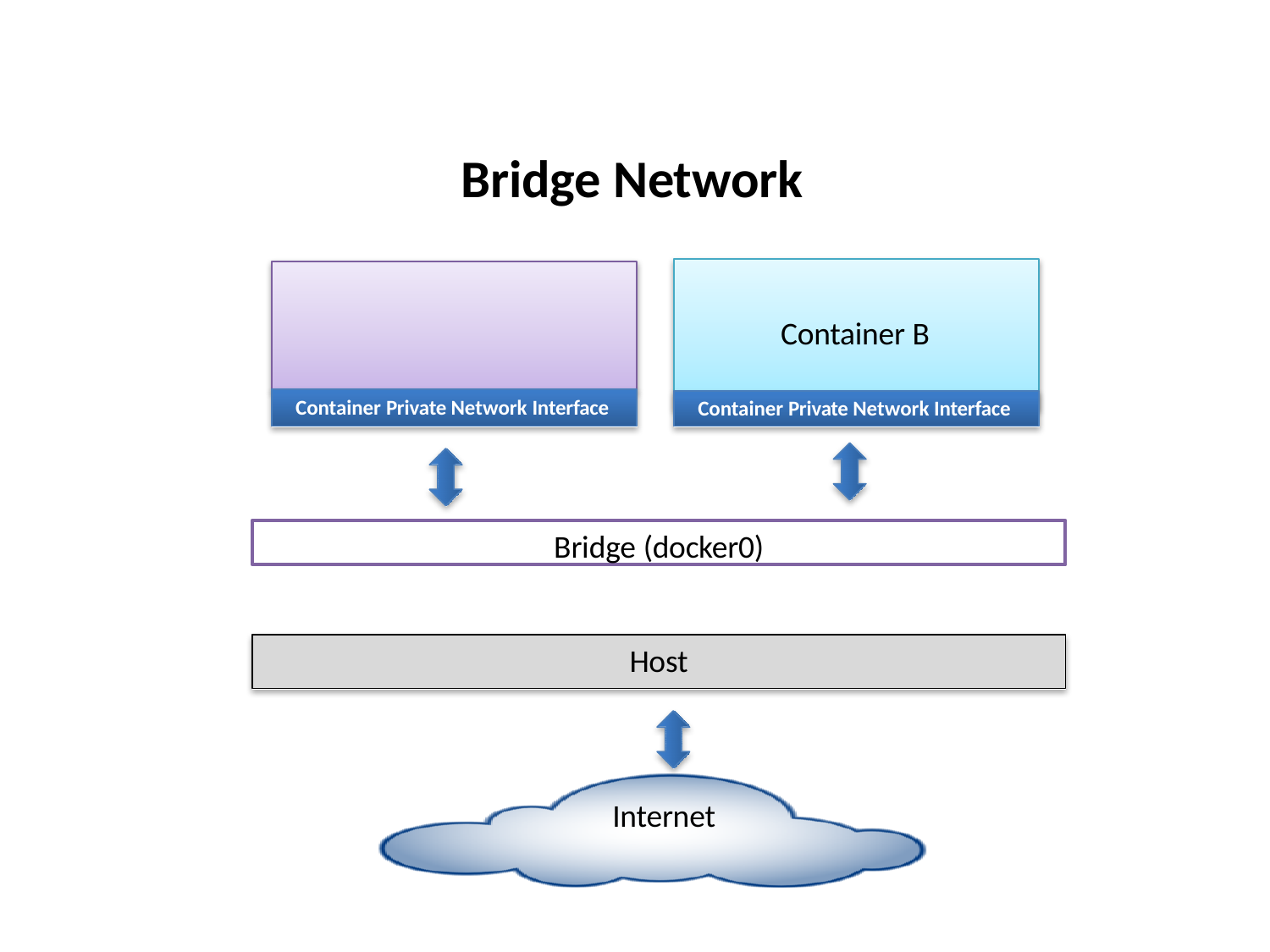

# Bridge Network

Container B

Container Private Network Interface
Container Private Network Interface
Bridge (docker0)

Host

Internet